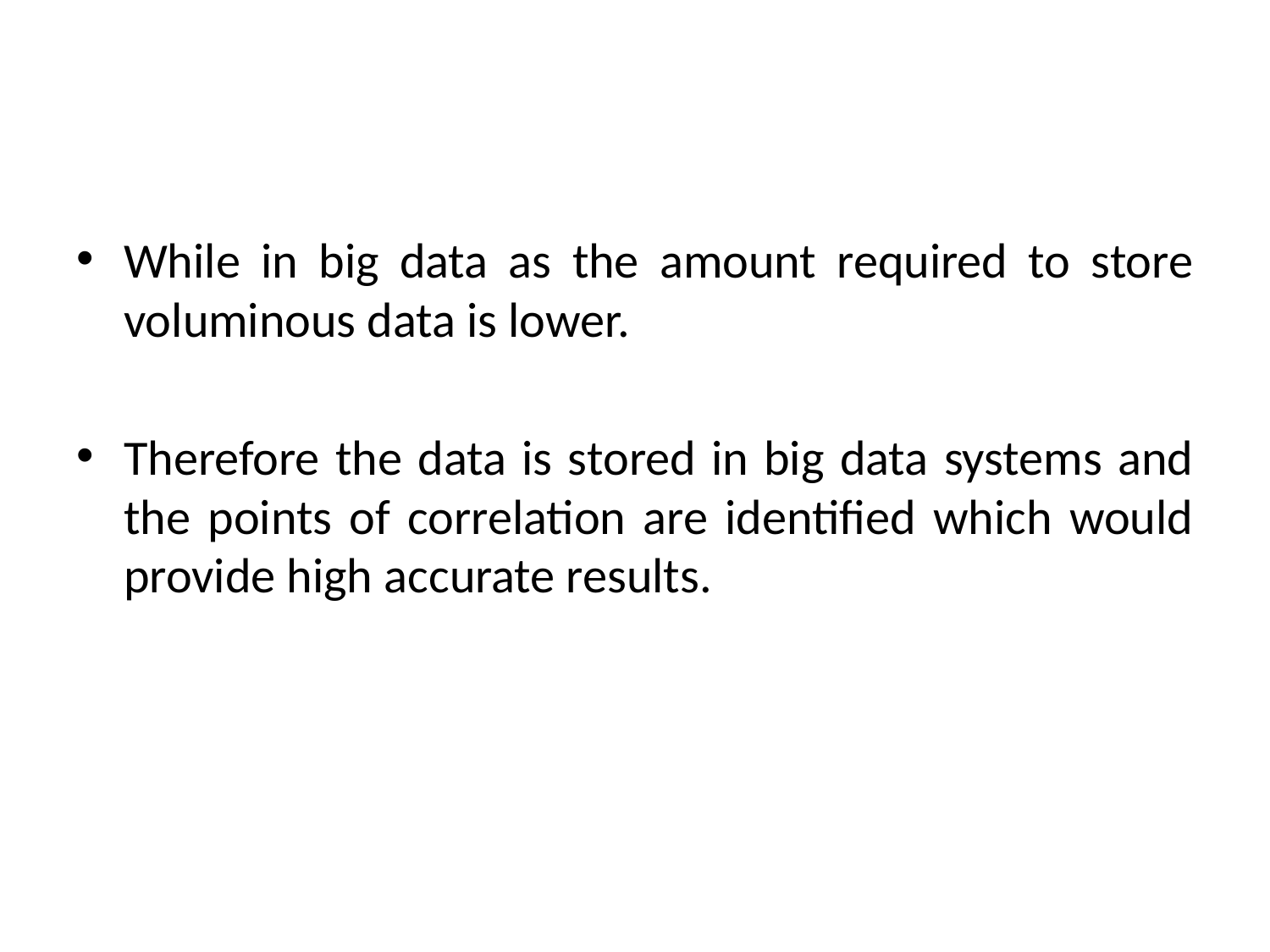

#
While in big data as the amount required to store voluminous data is lower.

Therefore the data is stored in big data systems and the points of correlation are identified which would provide high accurate results.